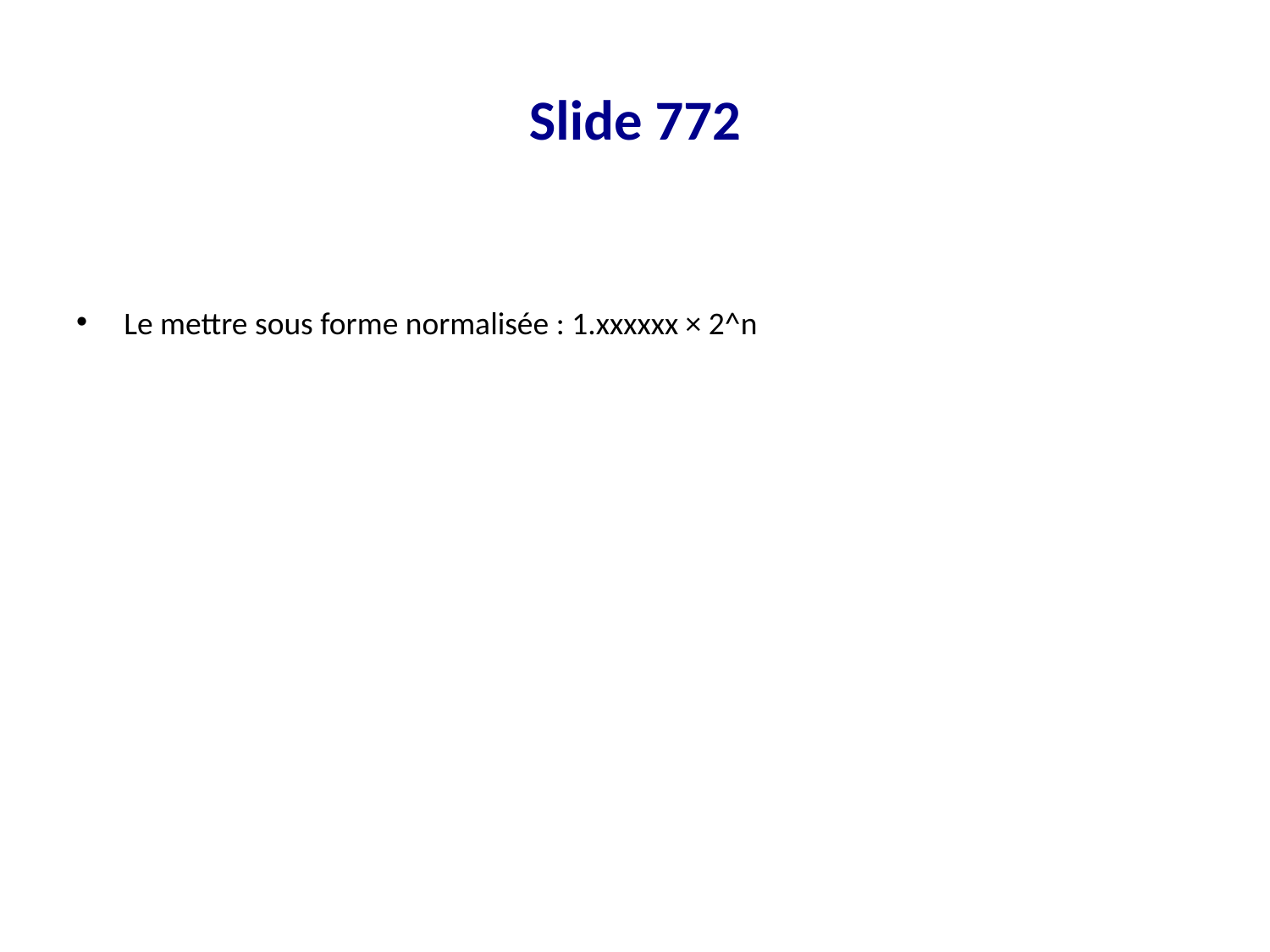

# Slide 772

Le mettre sous forme normalisée : 1.xxxxxx × 2^n